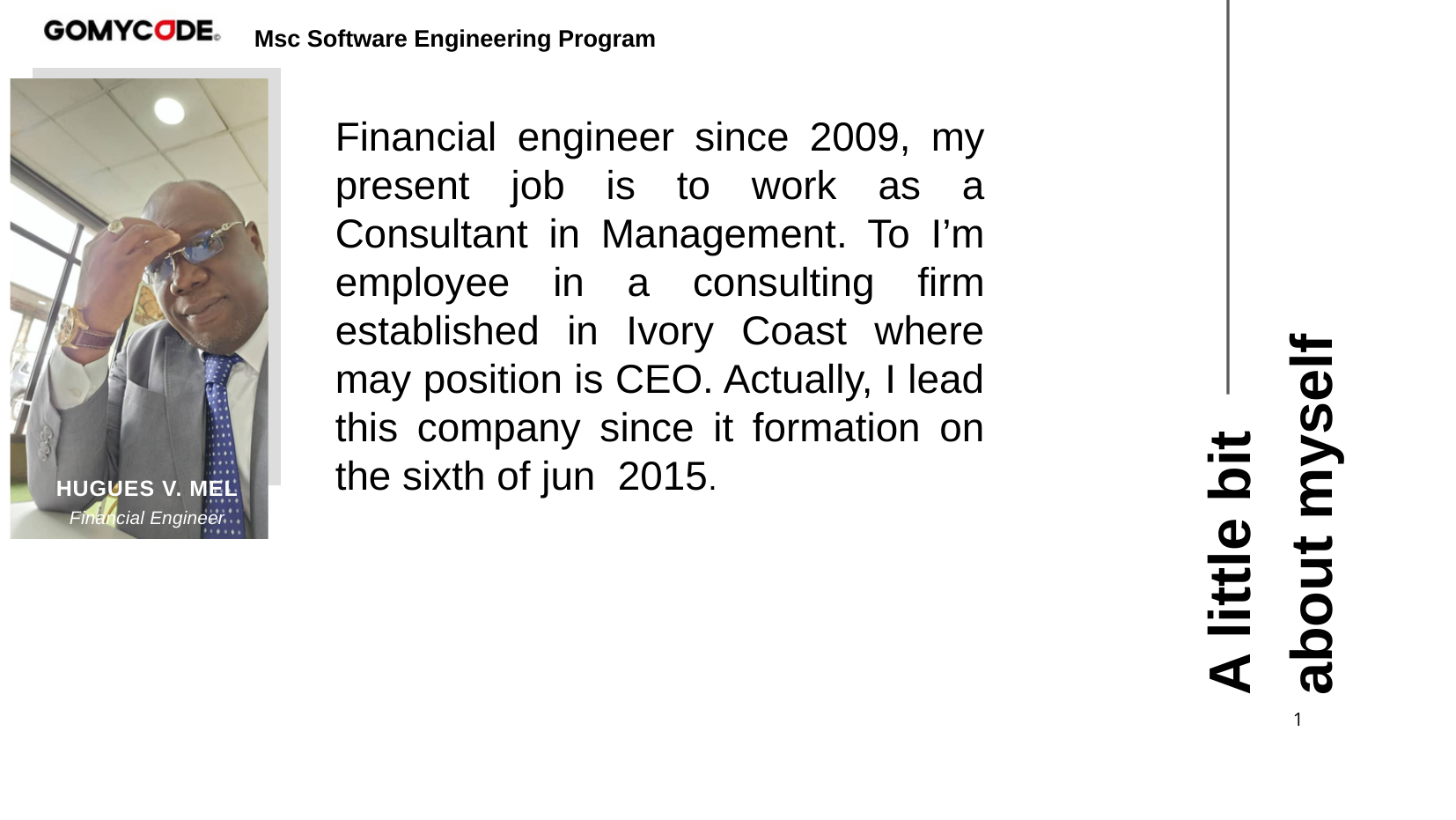

Msc Software Engineering Program

Financial engineer since 2009, my present job is to work as a Consultant in Management. To I’m employee in a consulting firm established in Ivory Coast where may position is CEO. Actually, I lead this company since it formation on the sixth of jun  2015.
A little bit about myself
HUGUES V. MEL
Financial Engineer
1